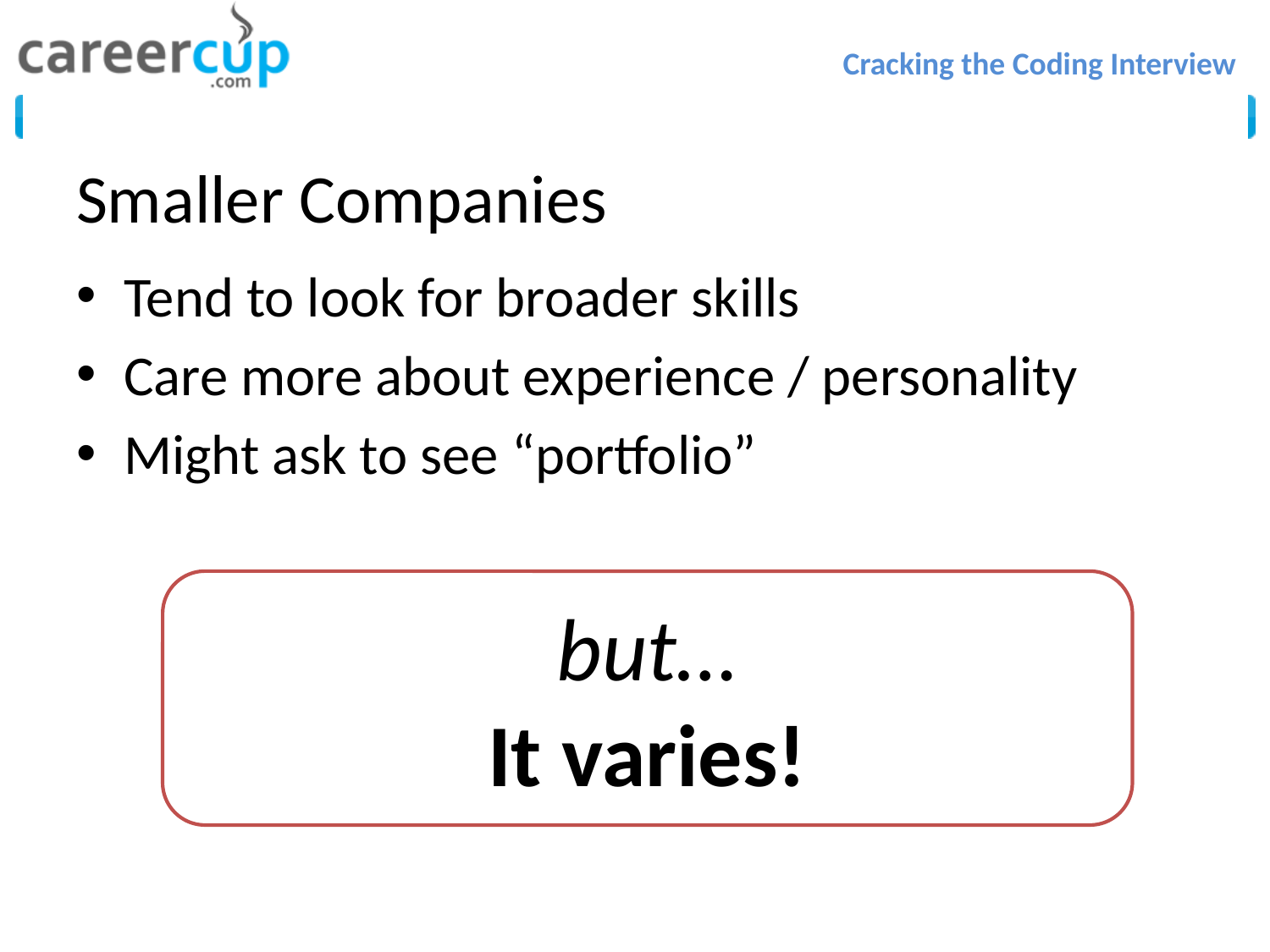

# Smaller Companies
Tend to look for broader skills
Care more about experience / personality
Might ask to see “portfolio”
but…
It varies!